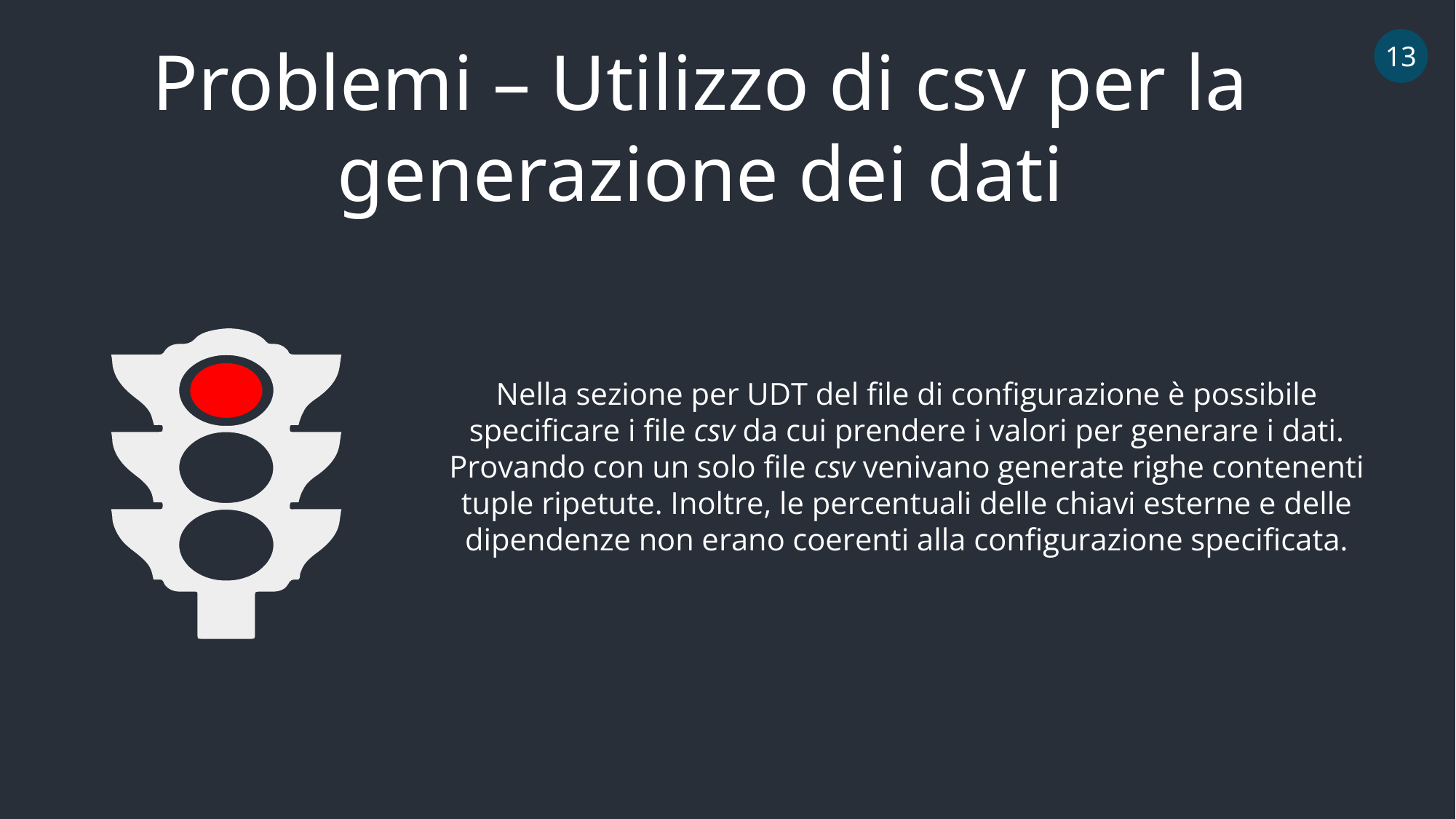

Problemi – Utilizzo di csv per la generazione dei dati
13

Nella sezione per UDT del file di configurazione è possibile specificare i file csv da cui prendere i valori per generare i dati.
Provando con un solo file csv venivano generate righe contenenti tuple ripetute. Inoltre, le percentuali delle chiavi esterne e delle dipendenze non erano coerenti alla configurazione specificata.